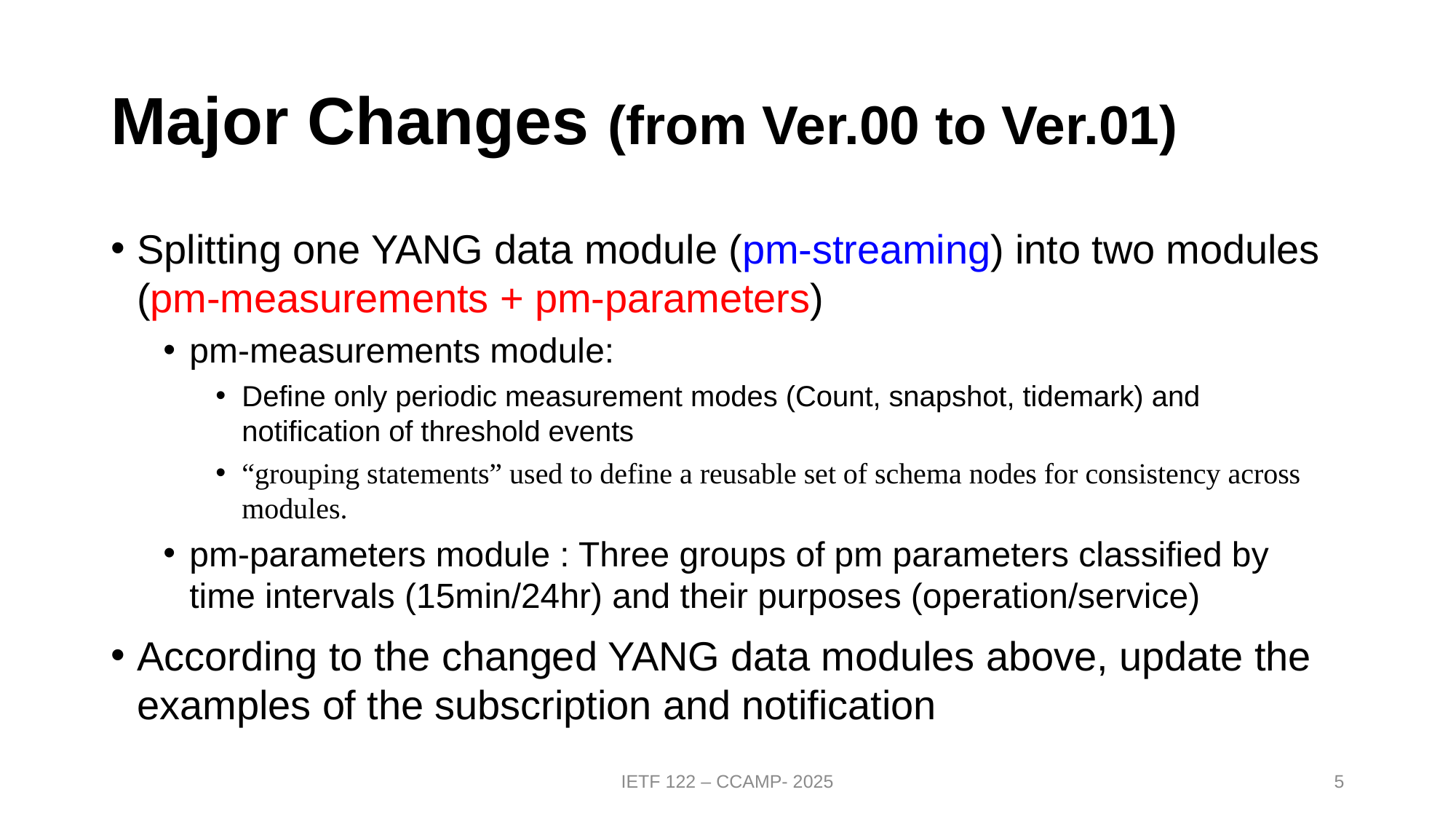

# Major Changes (from Ver.00 to Ver.01)
Splitting one YANG data module (pm-streaming) into two modules (pm-measurements + pm-parameters)
pm-measurements module:
Define only periodic measurement modes (Count, snapshot, tidemark) and notification of threshold events
“grouping statements” used to define a reusable set of schema nodes for consistency across modules.
pm-parameters module : Three groups of pm parameters classified by time intervals (15min/24hr) and their purposes (operation/service)
According to the changed YANG data modules above, update the examples of the subscription and notification
IETF 122 – CCAMP- 2025
5